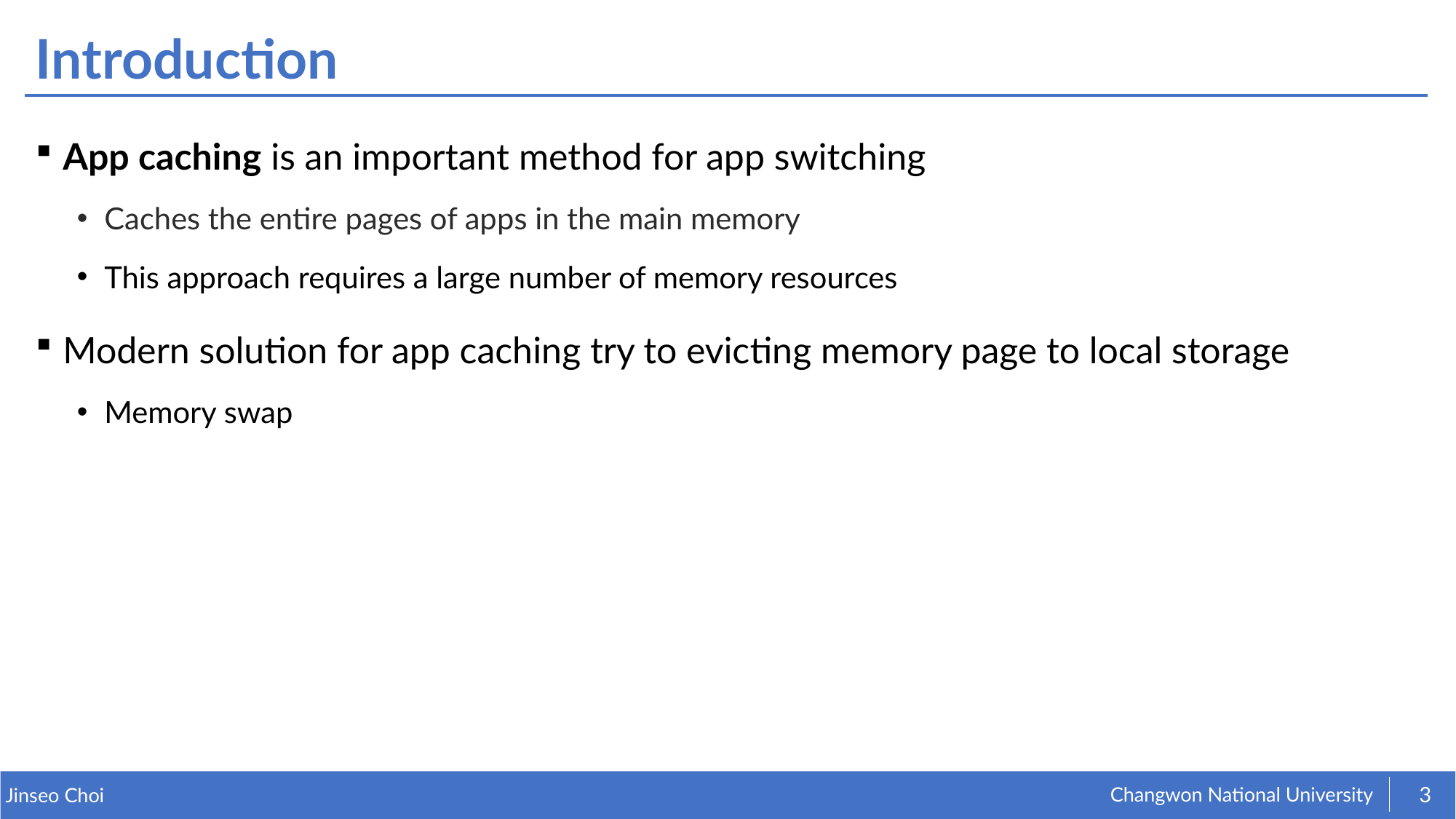

# Introduction
App caching is an important method for app switching
Caches the entire pages of apps in the main memory
This approach requires a large number of memory resources
Modern solution for app caching try to evicting memory page to local storage
Memory swap
3